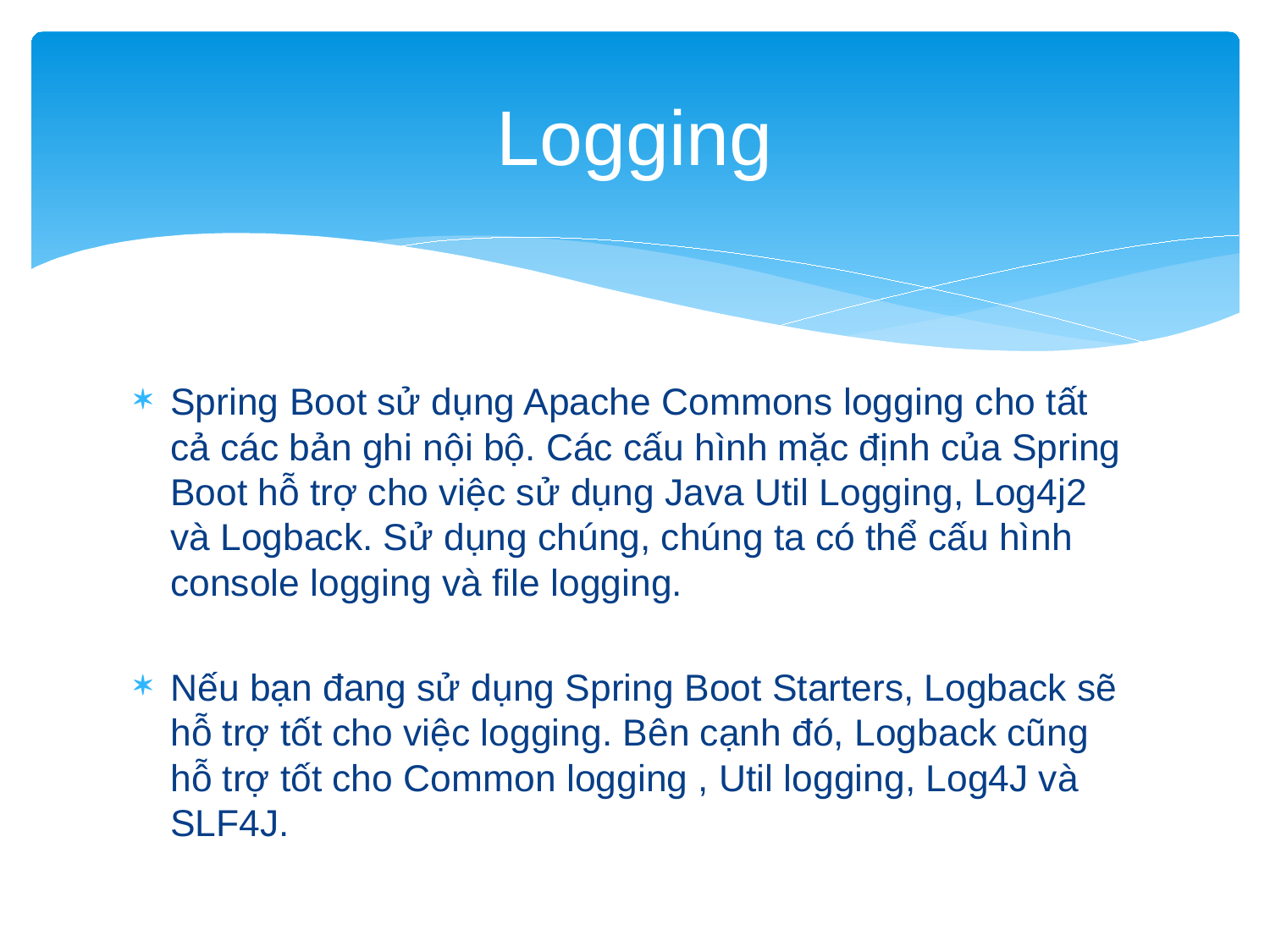

# Logging
Spring Boot sử dụng Apache Commons logging cho tất cả các bản ghi nội bộ. Các cấu hình mặc định của Spring Boot hỗ trợ cho việc sử dụng Java Util Logging, Log4j2 và Logback. Sử dụng chúng, chúng ta có thể cấu hình console logging và file logging.

Nếu bạn đang sử dụng Spring Boot Starters, Logback sẽ hỗ trợ tốt cho việc logging. Bên cạnh đó, Logback cũng hỗ trợ tốt cho Common logging , Util logging, Log4J và SLF4J.